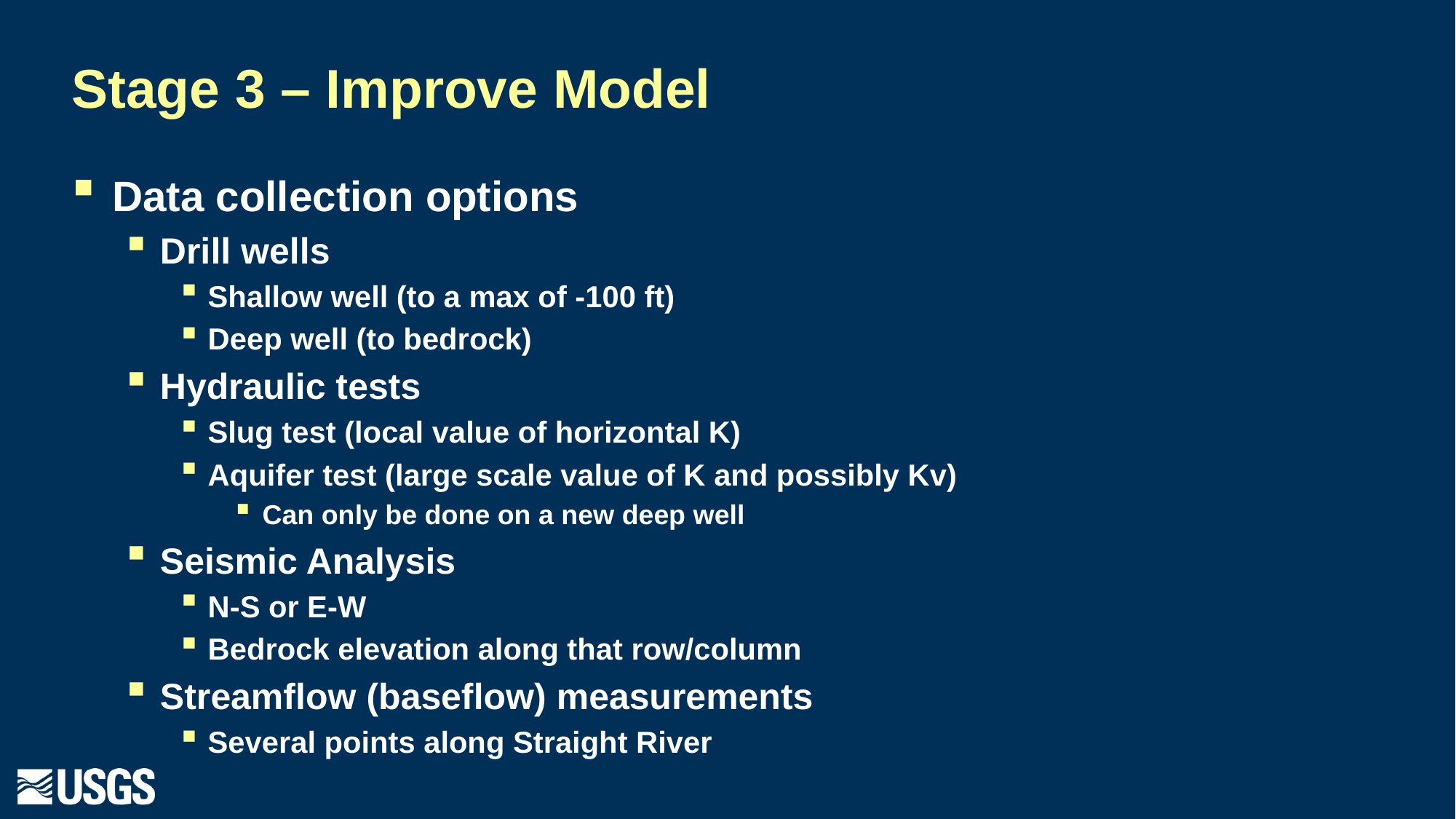

# Stage 3 – Improve Model
Data collection options
Drill wells
Shallow well (to a max of -100 ft)
Deep well (to bedrock)
Hydraulic tests
Slug test (local value of horizontal K)
Aquifer test (large scale value of K and possibly Kv)
Can only be done on a new deep well
Seismic Analysis
N-S or E-W
Bedrock elevation along that row/column
Streamflow (baseflow) measurements
Several points along Straight River